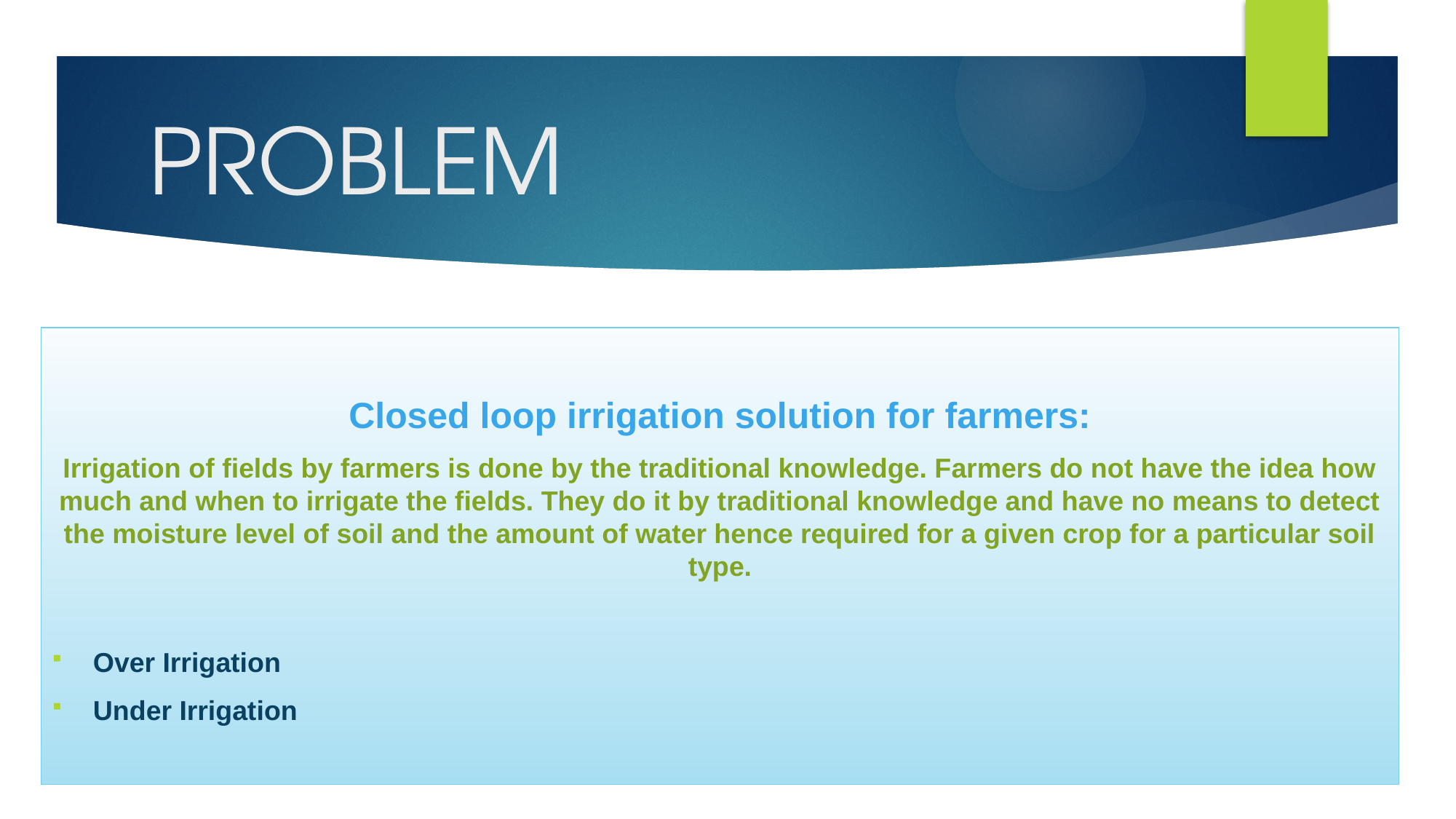

# PROBLEM

Closed loop irrigation solution for farmers:
Irrigation of fields by farmers is done by the traditional knowledge. Farmers do not have the idea how much and when to irrigate the fields. They do it by traditional knowledge and have no means to detect the moisture level of soil and the amount of water hence required for a given crop for a particular soil type.

Over Irrigation
Under Irrigation